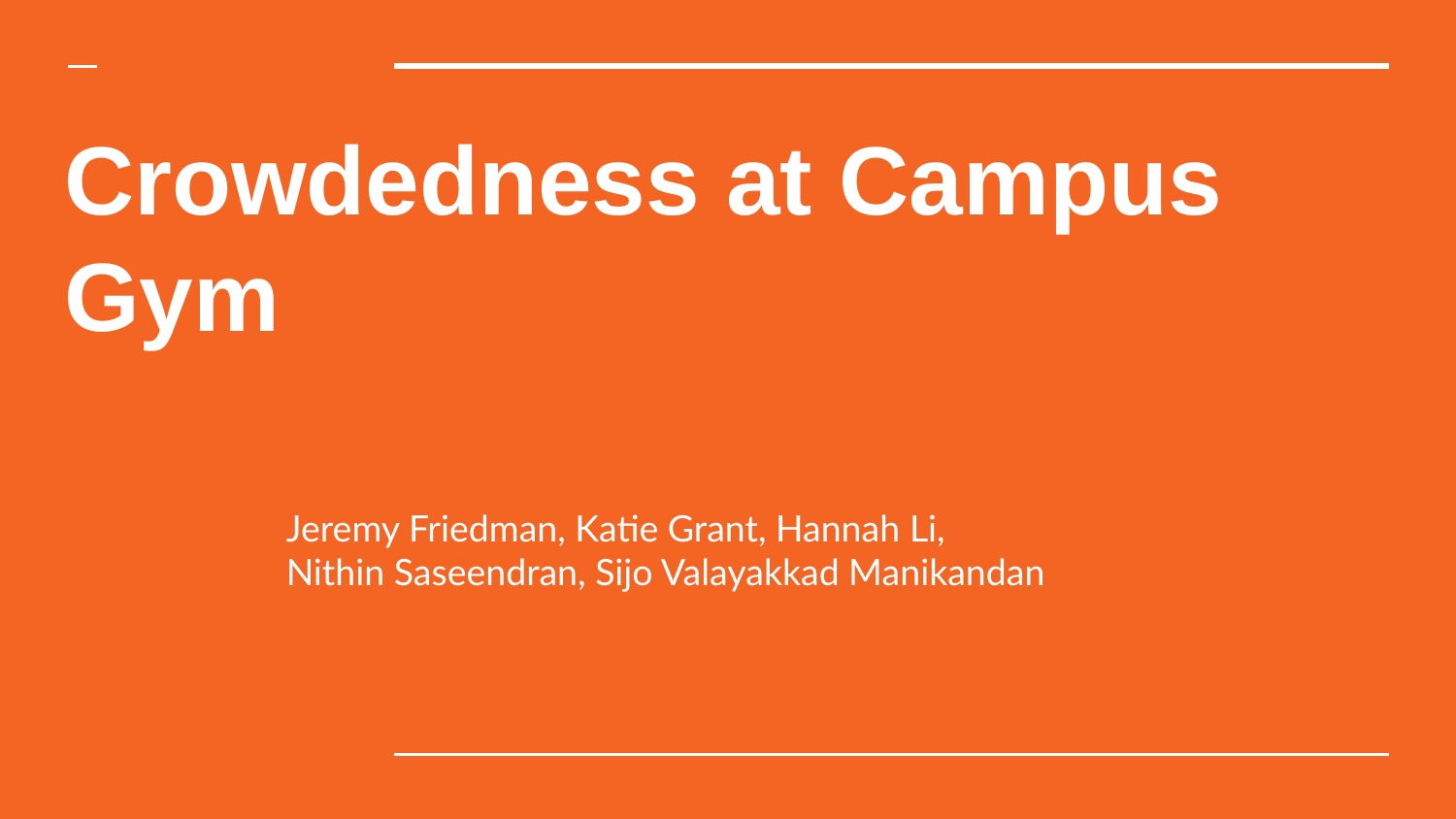

# Crowdedness at Campus Gym
Jeremy Friedman, Katie Grant, Hannah Li,
Nithin Saseendran, Sijo Valayakkad Manikandan